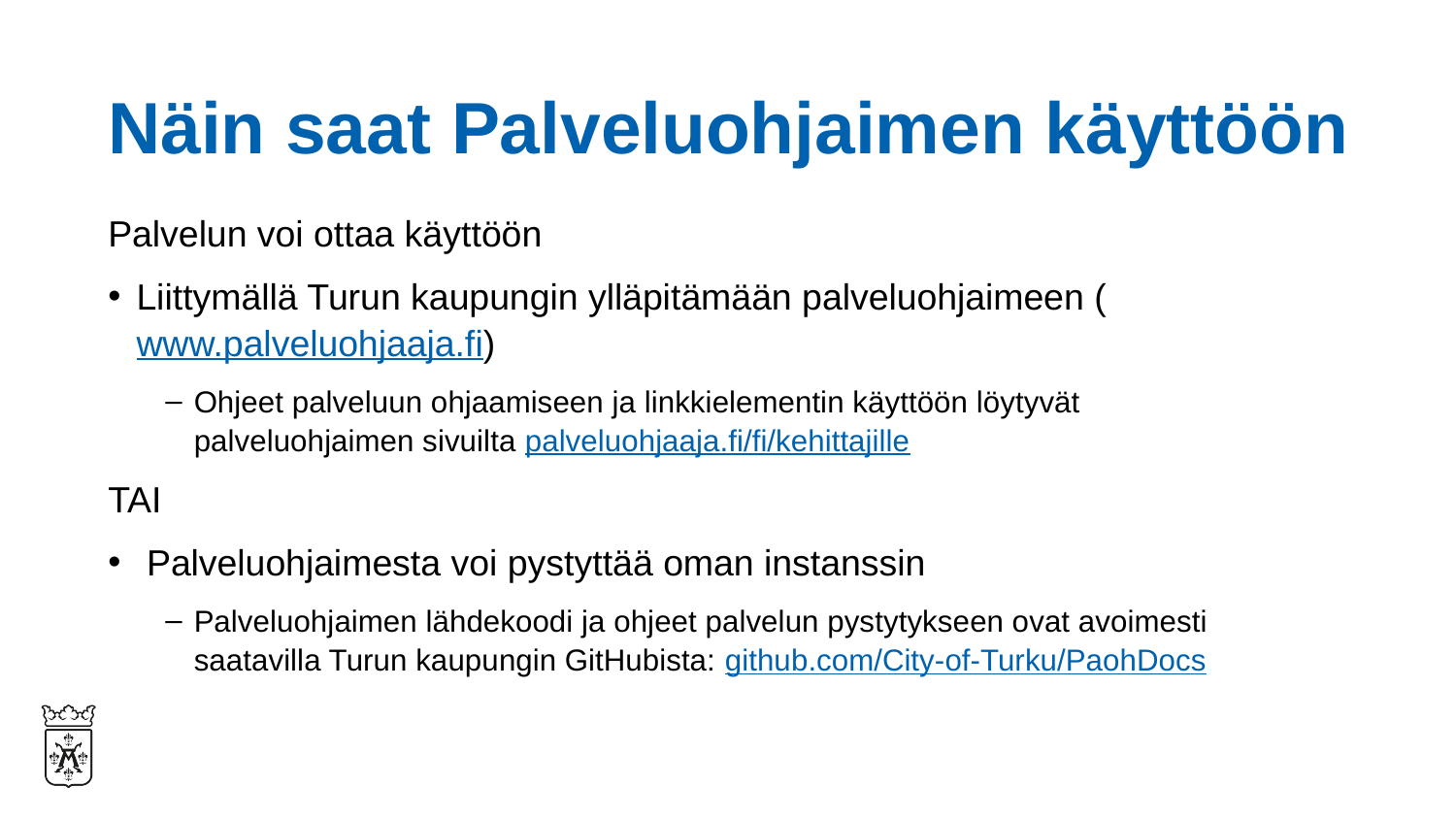

# Näin saat Palveluohjaimen käyttöön
Palvelun voi ottaa käyttöön
Liittymällä Turun kaupungin ylläpitämään palveluohjaimeen (www.palveluohjaaja.fi)
Ohjeet palveluun ohjaamiseen ja linkkielementin käyttöön löytyvät palveluohjaimen sivuilta palveluohjaaja.fi/fi/kehittajille
TAI
 Palveluohjaimesta voi pystyttää oman instanssin
Palveluohjaimen lähdekoodi ja ohjeet palvelun pystytykseen ovat avoimesti saatavilla Turun kaupungin GitHubista: github.com/City-of-Turku/PaohDocs